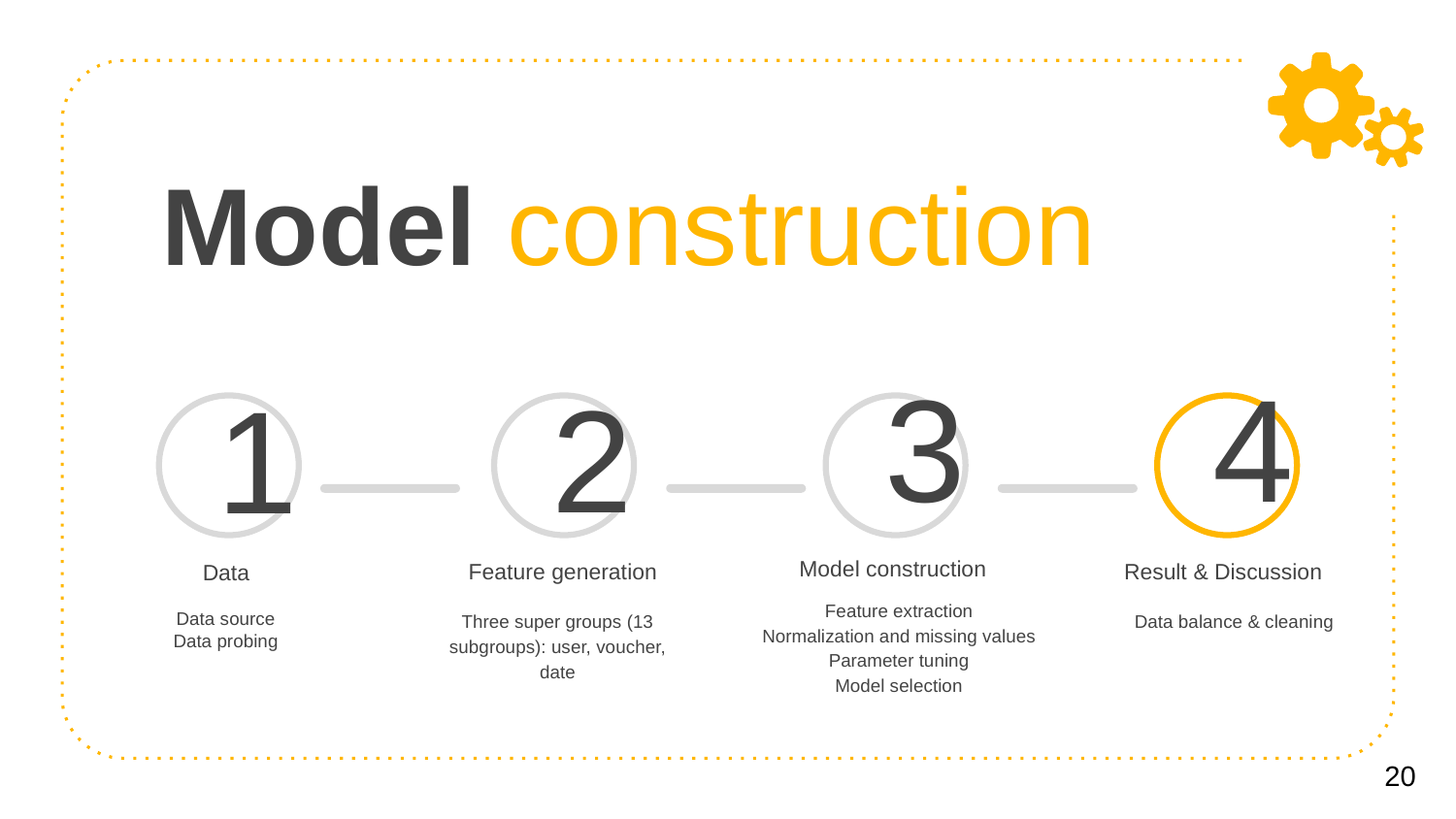

# Model construction
3
4

2
1

Model construction
Feature generation
Result & Discussion
Data
Feature extraction
Normalization and missing values
Parameter tuning
Model selection
Data source
Data probing

Three super groups (13 subgroups): user, voucher, date

Data balance & cleaning
20